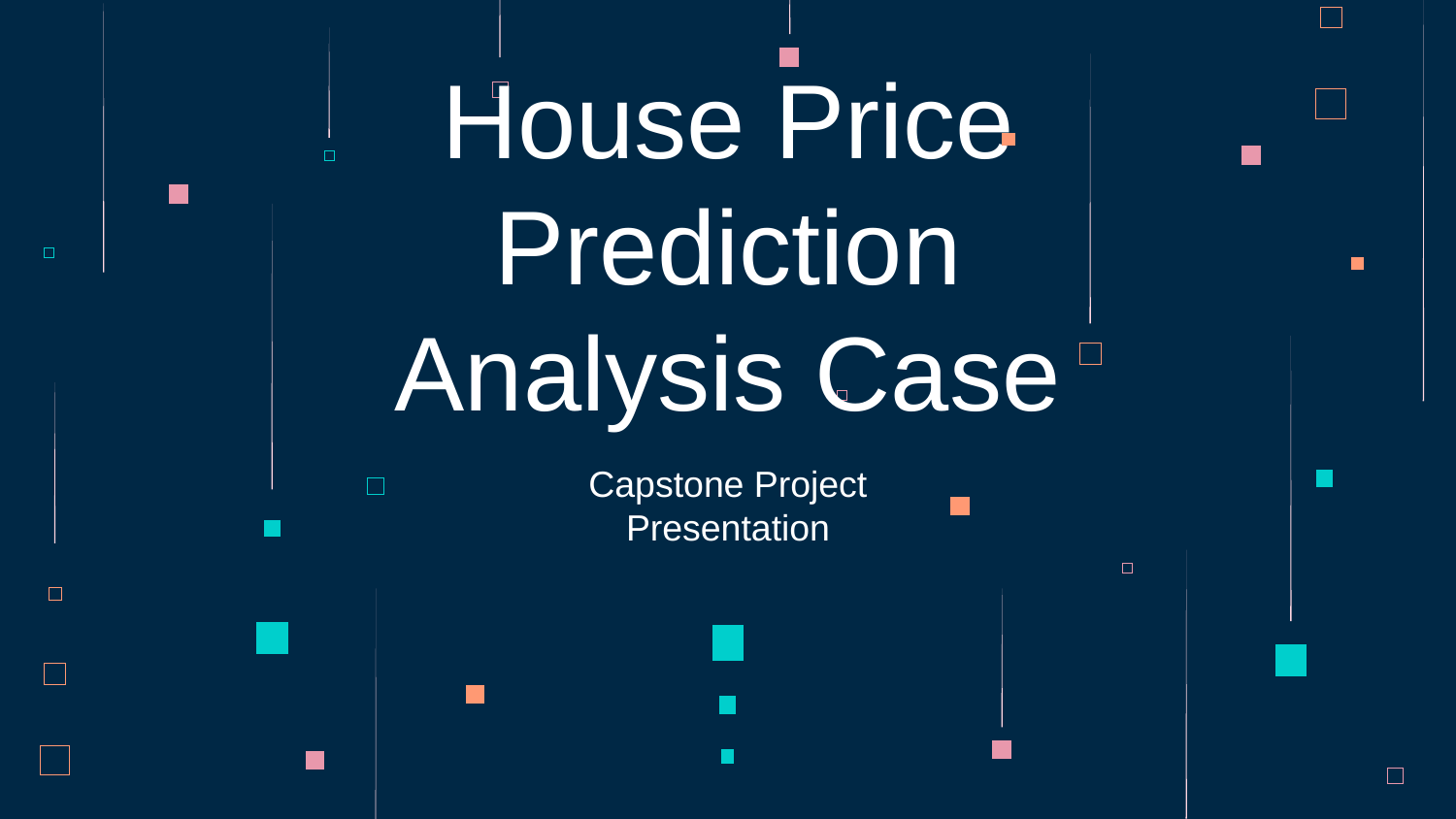

# House Price Prediction Analysis Case

Capstone Project
Presentation